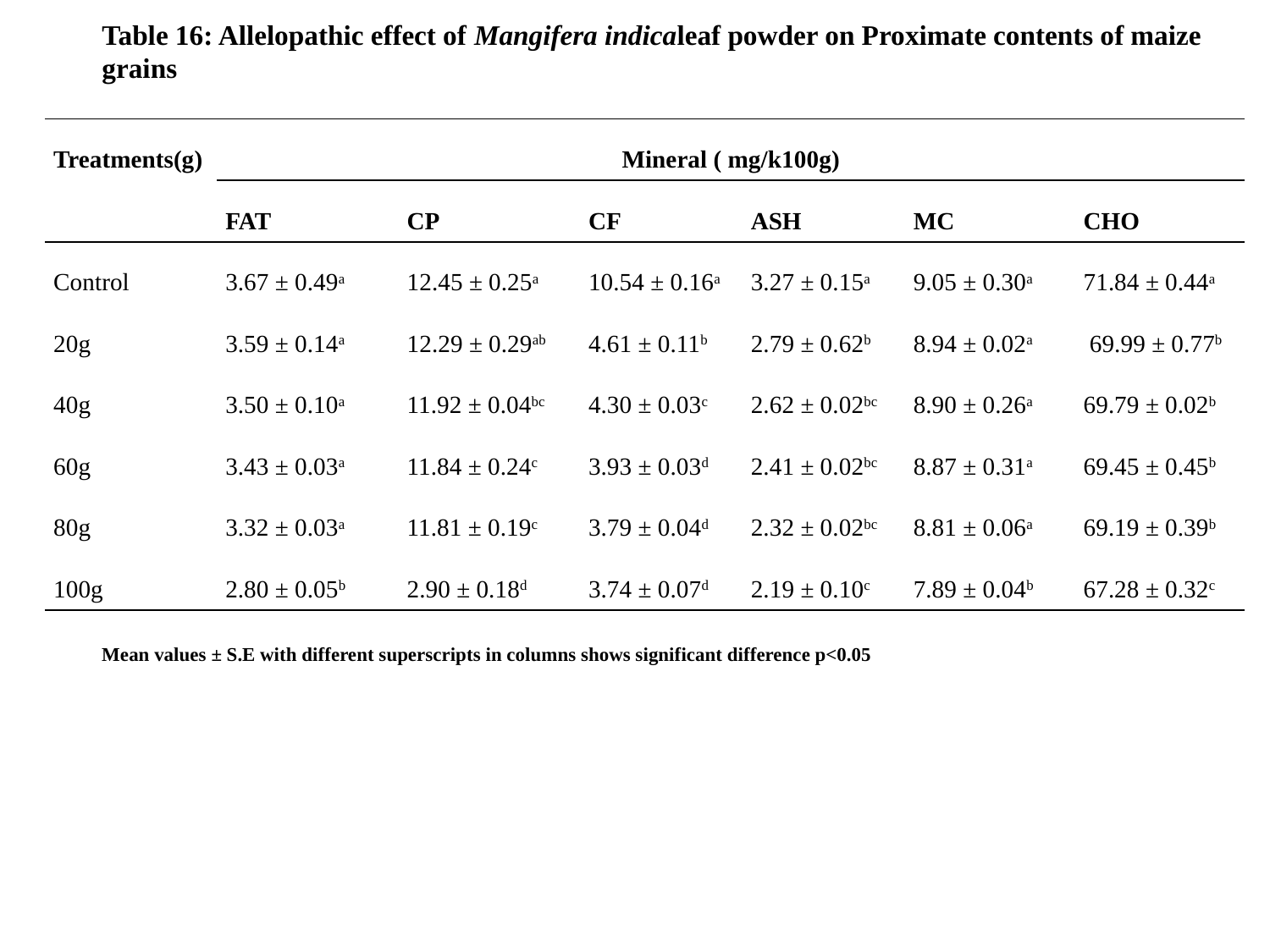

Table 16: Allelopathic effect of Mangifera indicaleaf powder on Proximate contents of maize grains

| Treatments(g) | Mineral ( mg/k100g) |  |  |  |  |  |
| --- | --- | --- | --- | --- | --- | --- |
|  | FAT | CP | CF | ASH | MC | CHO |
| Control | 3.67 ± 0.49a | 12.45 ± 0.25a | 10.54 ± 0.16a | 3.27 ± 0.15a | 9.05 ± 0.30a | 71.84 ± 0.44a |
| 20g | 3.59 ± 0.14a | 12.29 ± 0.29ab | 4.61 ± 0.11b | 2.79 ± 0.62b | 8.94 ± 0.02a | 69.99 ± 0.77b |
| 40g | 3.50 ± 0.10a | 11.92 ± 0.04bc | 4.30 ± 0.03c | 2.62 ± 0.02bc | 8.90 ± 0.26a | 69.79 ± 0.02b |
| 60g | 3.43 ± 0.03a | 11.84 ± 0.24c | 3.93 ± 0.03d | 2.41 ± 0.02bc | 8.87 ± 0.31a | 69.45 ± 0.45b |
| 80g | 3.32 ± 0.03a | 11.81 ± 0.19c | 3.79 ± 0.04d | 2.32 ± 0.02bc | 8.81 ± 0.06a | 69.19 ± 0.39b |
| 100g | 2.80 ± 0.05b | 2.90 ± 0.18d | 3.74 ± 0.07d | 2.19 ± 0.10c | 7.89 ± 0.04b | 67.28 ± 0.32c |
Mean values ± S.E with different superscripts in columns shows significant difference p<0.05